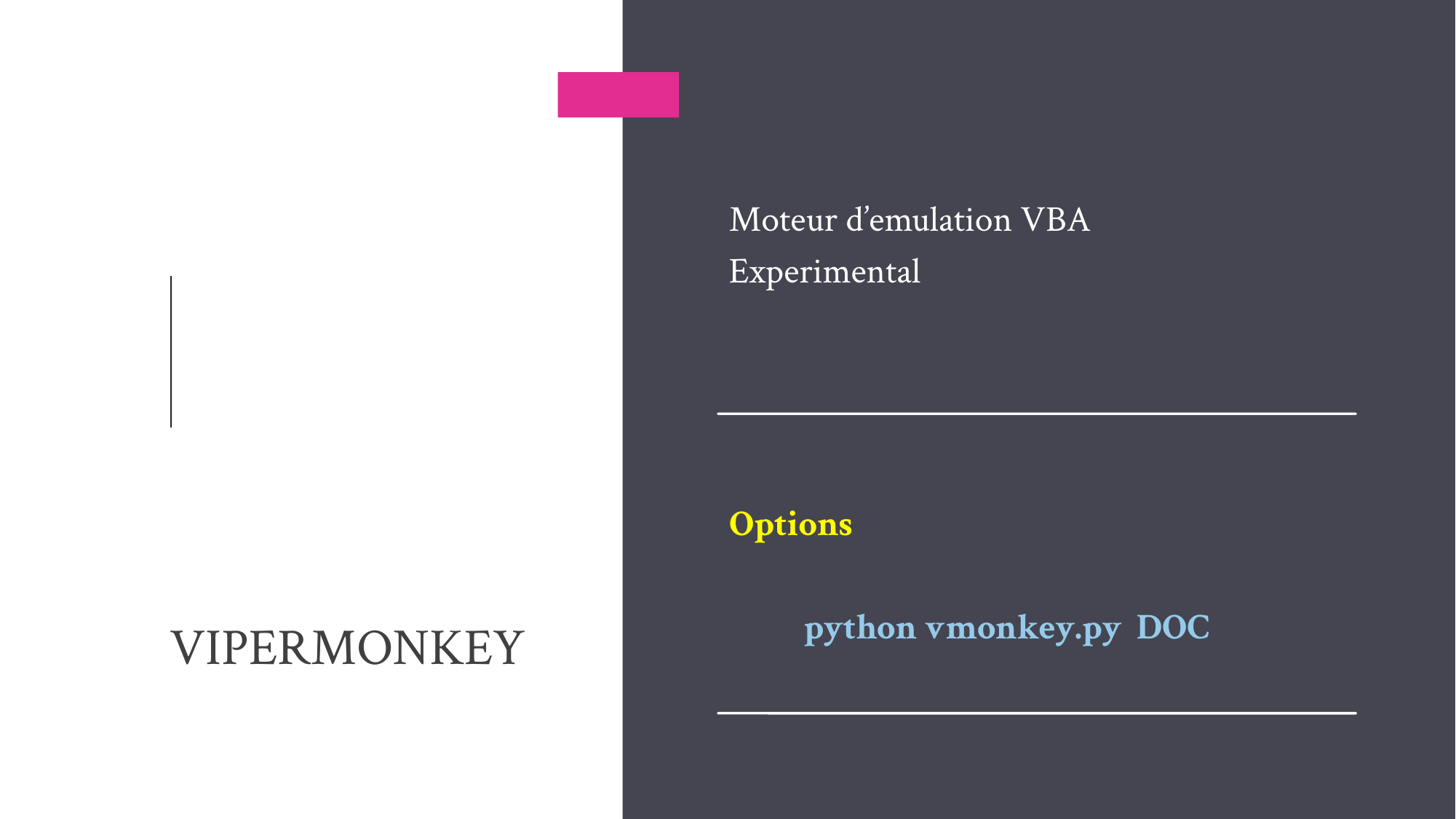

Moteur d’emulation VBA
Experimental

Options

          python vmonkey.py  DOC

# vipermonkey